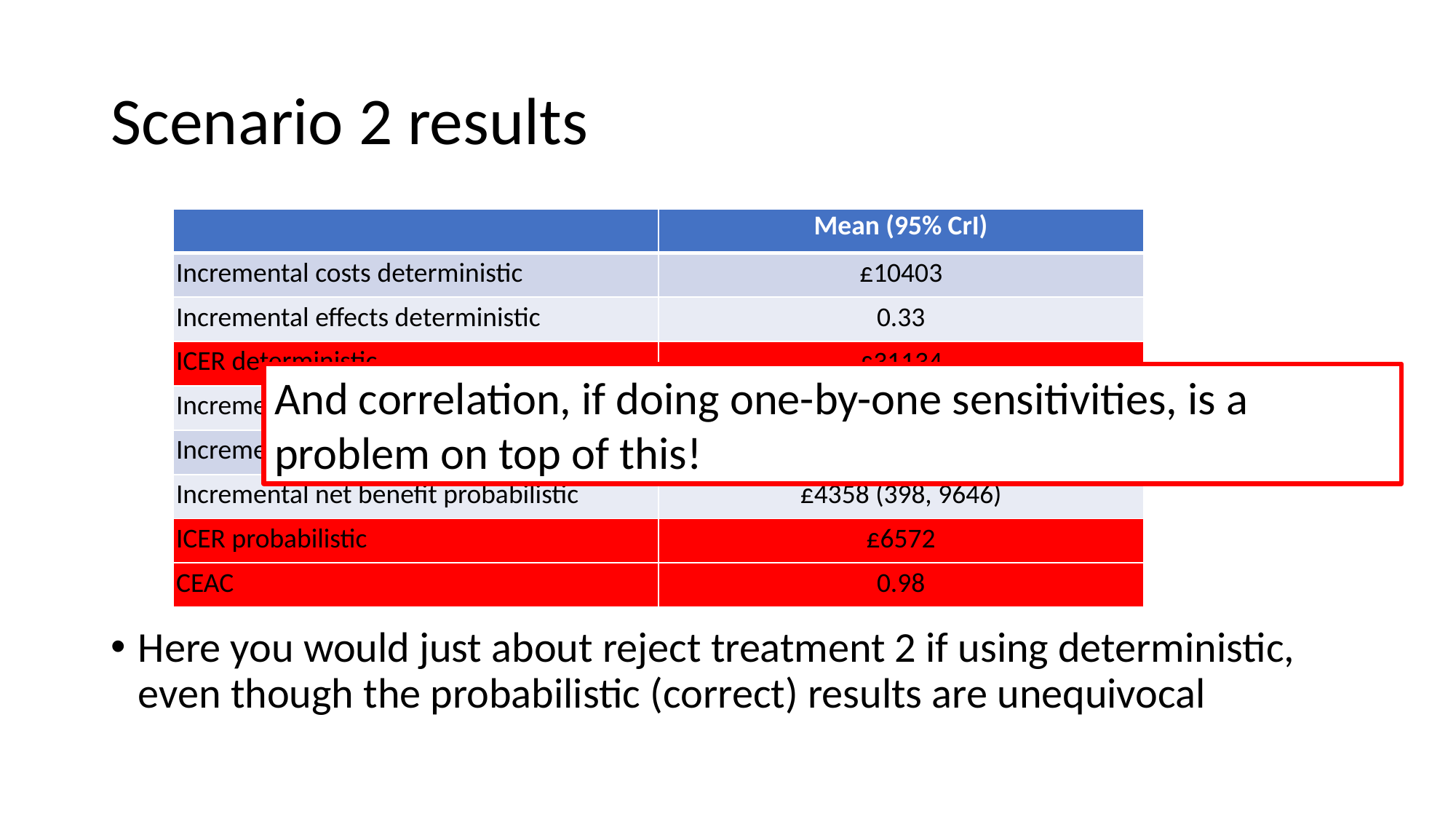

# Scenario 2 results
|  | Mean (95% CrI) |
| --- | --- |
| Incremental costs deterministic | £10403 |
| Incremental effects deterministic | 0.33 |
| ICER deterministic | £31134 |
| Incremental costs probabilistic | £2133 (926, 3523) |
| Incremental effects probabilistic | 0.325 (0.11, 0.63) |
| Incremental net benefit probabilistic | £4358 (398, 9646) |
| ICER probabilistic | £6572 |
| CEAC | 0.98 |
And correlation, if doing one-by-one sensitivities, is a problem on top of this!
Here you would just about reject treatment 2 if using deterministic, even though the probabilistic (correct) results are unequivocal